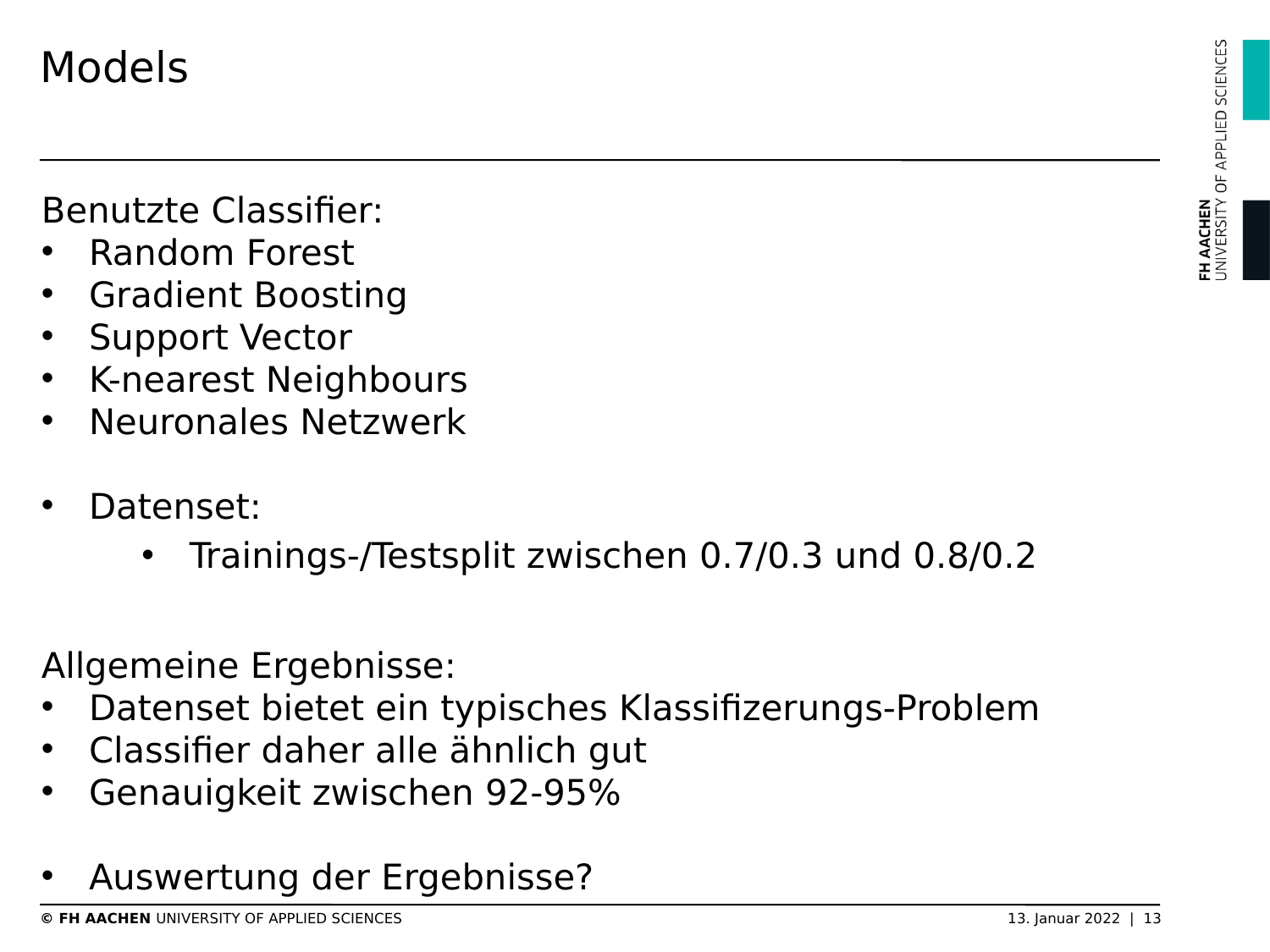

# Models
Benutzte Classifier:
Random Forest
Gradient Boosting
Support Vector
K-nearest Neighbours
Neuronales Netzwerk

Datenset:
Trainings-/Testsplit zwischen 0.7/0.3 und 0.8/0.2

Allgemeine Ergebnisse:
Datenset bietet ein typisches Klassifizerungs-Problem
Classifier daher alle ähnlich gut
Genauigkeit zwischen 92-95%

Auswertung der Ergebnisse?